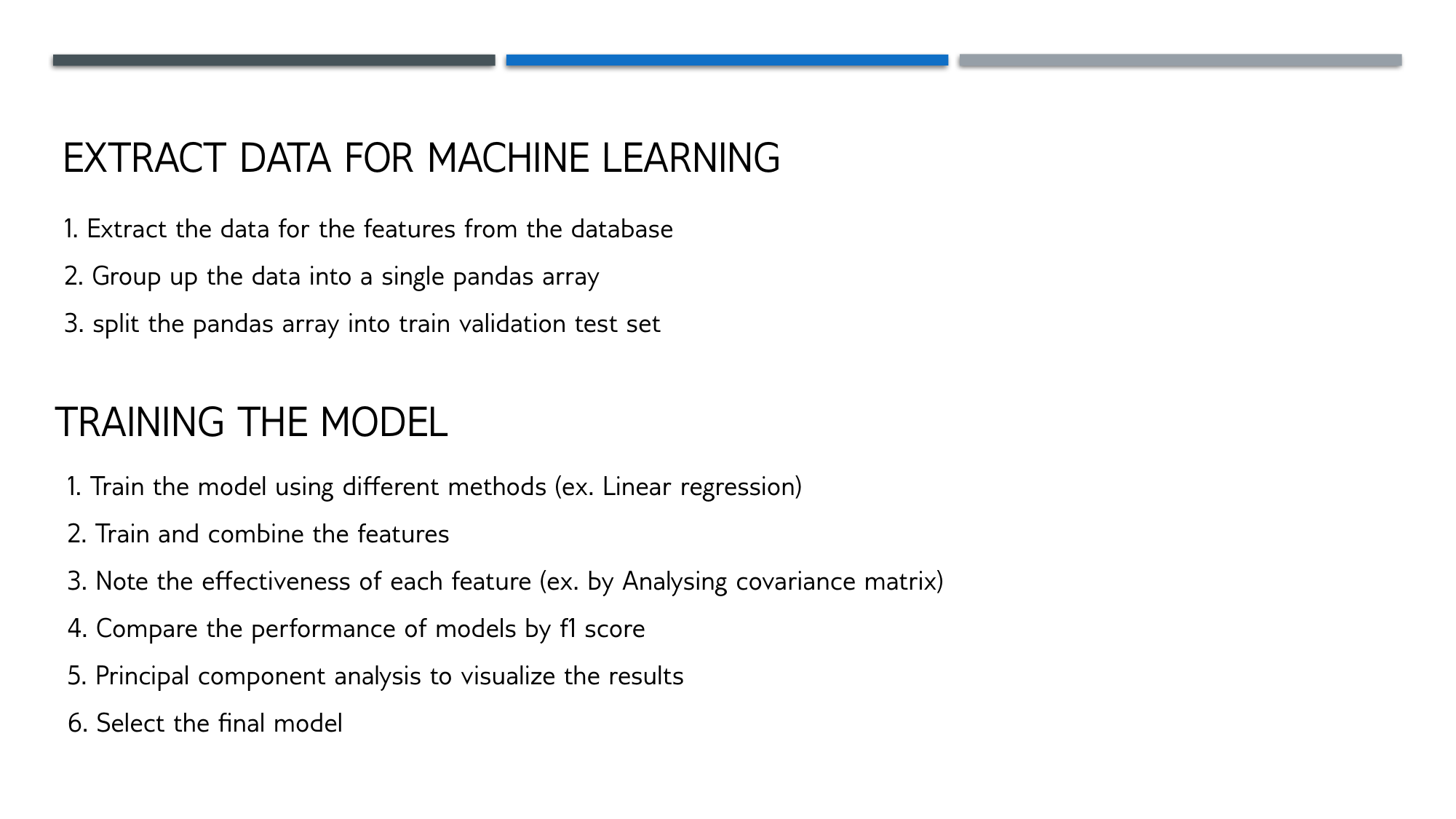

# Extract Data for Machine Learning
1. Extract the data for the features from the database
2. Group up the data into a single pandas array
3. split the pandas array into train validation test set

Training the model
1. Train the model using different methods (ex. Linear regression)
2. Train and combine the features
3. Note the effectiveness of each feature (ex. by Analysing covariance matrix)
4. Compare the performance of models by f1 score
5. Principal component analysis to visualize the results
6. Select the final model